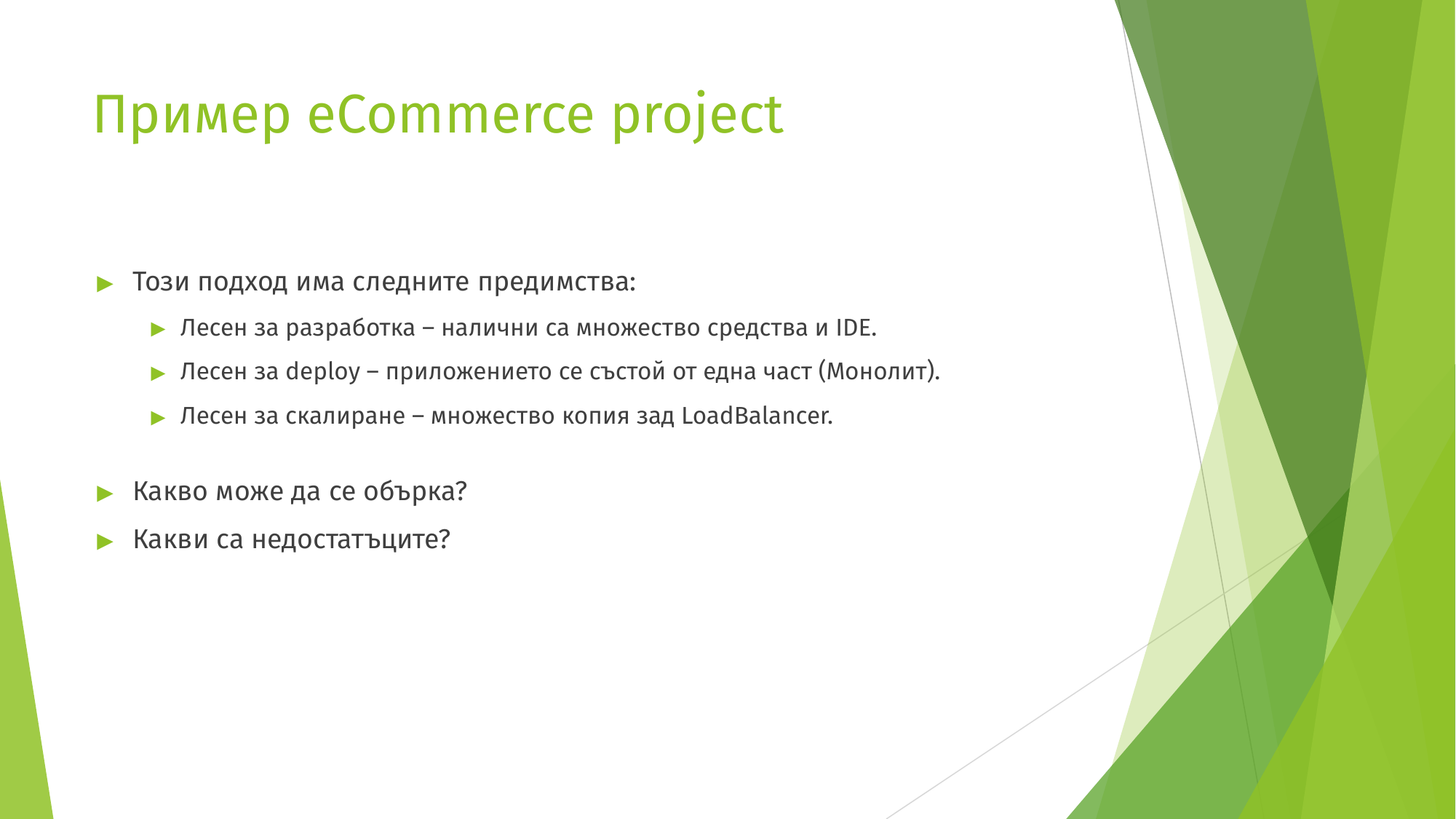

# Пример eCommerce project
Този подход има следните предимства:
Лесен за разработка – налични са множество средства и IDE.
Лесен за deploy – приложението се състой от една част (Монолит).
Лесен за скалиране – множество копия зад LoadBalancer.
Какво може да се обърка?
Какви са недостатъците?